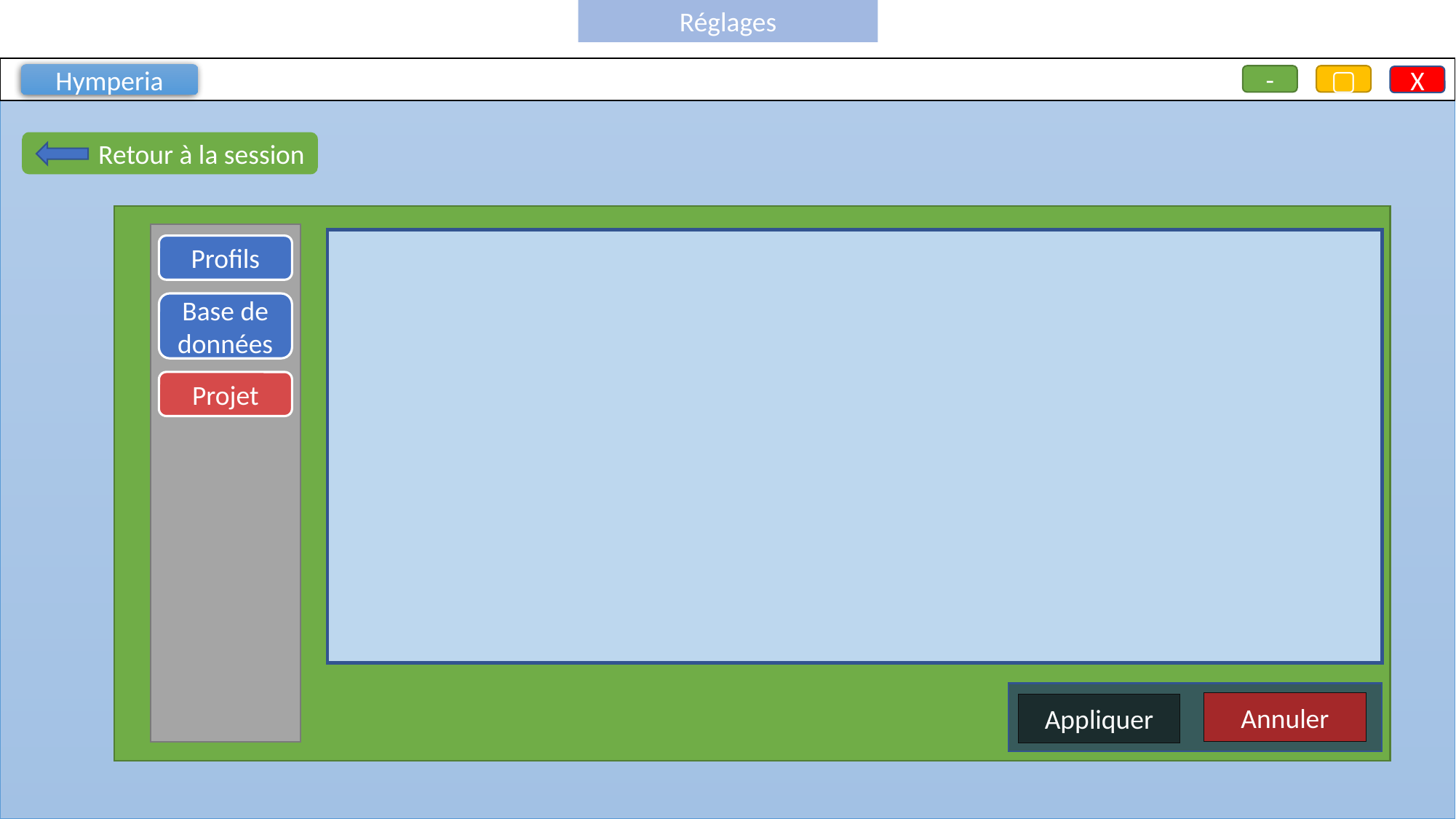

Réglages

Hymperia
-
▢
X

Retour à la session

Profils
Base de données
Projet

Annuler
Appliquer